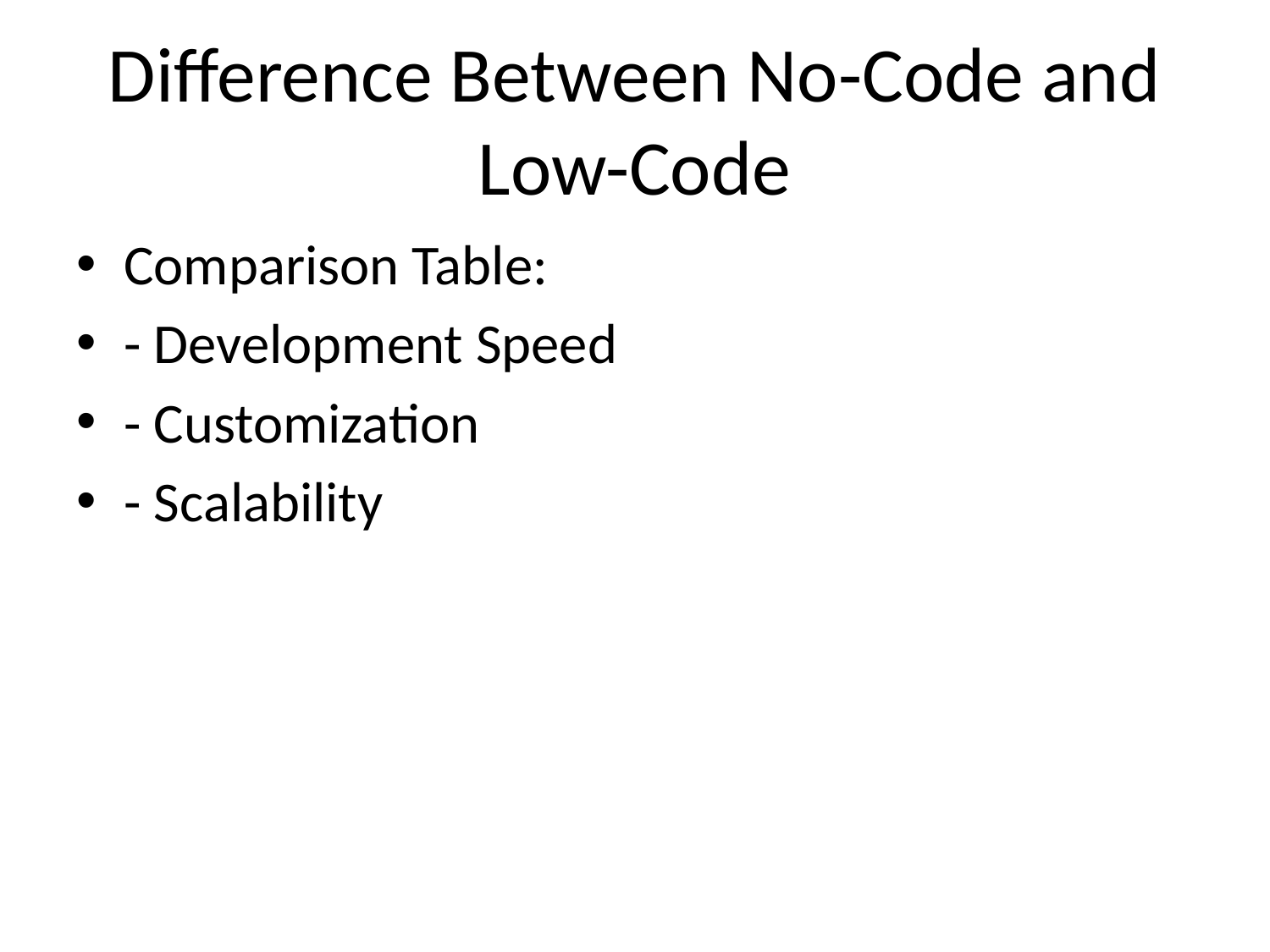

# Difference Between No-Code and Low-Code
Comparison Table:
- Development Speed
- Customization
- Scalability